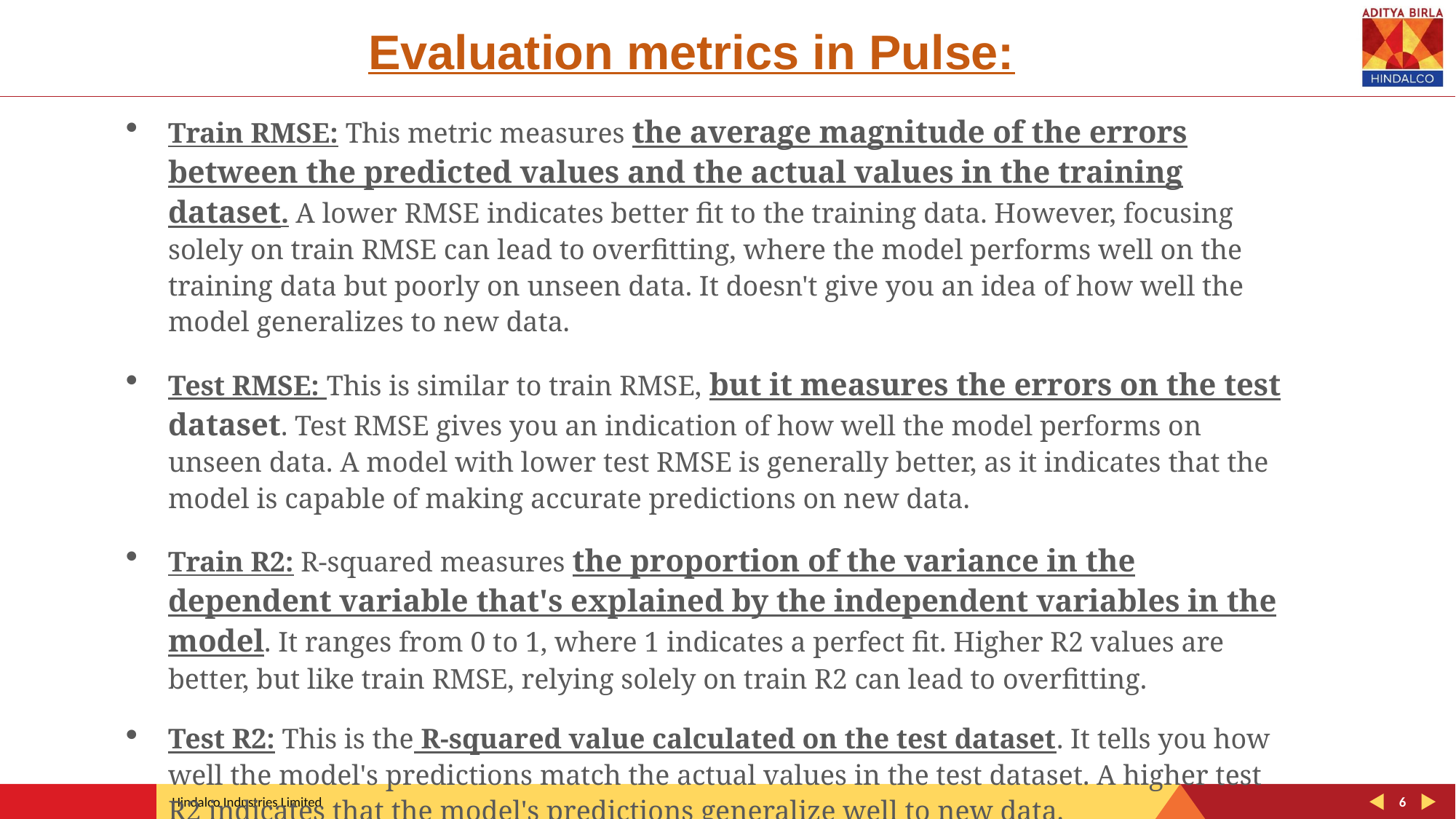

Evaluation metrics in Pulse:
Train RMSE: This metric measures the average magnitude of the errors between the predicted values and the actual values in the training dataset. A lower RMSE indicates better fit to the training data. However, focusing solely on train RMSE can lead to overfitting, where the model performs well on the training data but poorly on unseen data. It doesn't give you an idea of how well the model generalizes to new data.
Test RMSE: This is similar to train RMSE, but it measures the errors on the test dataset. Test RMSE gives you an indication of how well the model performs on unseen data. A model with lower test RMSE is generally better, as it indicates that the model is capable of making accurate predictions on new data.
Train R2: R-squared measures the proportion of the variance in the dependent variable that's explained by the independent variables in the model. It ranges from 0 to 1, where 1 indicates a perfect fit. Higher R2 values are better, but like train RMSE, relying solely on train R2 can lead to overfitting.
Test R2: This is the R-squared value calculated on the test dataset. It tells you how well the model's predictions match the actual values in the test dataset. A higher test R2 indicates that the model's predictions generalize well to new data.

6